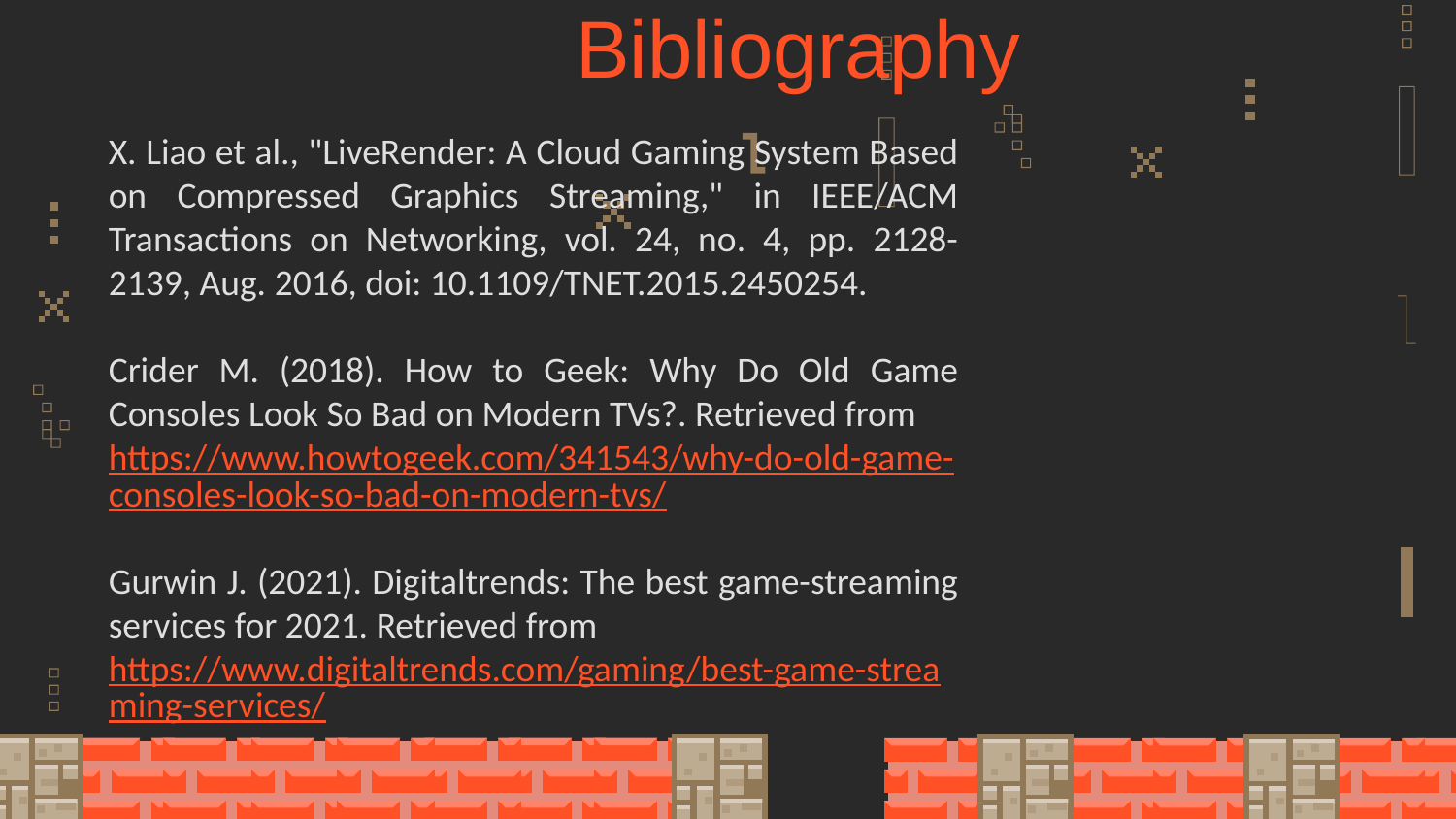

# Bibliography
X. Liao et al., "LiveRender: A Cloud Gaming System Based on Compressed Graphics Streaming," in IEEE/ACM Transactions on Networking, vol. 24, no. 4, pp. 2128-2139, Aug. 2016, doi: 10.1109/TNET.2015.2450254.

Crider M. (2018). How to Geek: Why Do Old Game Consoles Look So Bad on Modern TVs?. Retrieved from
https://www.howtogeek.com/341543/why-do-old-game-consoles-look-so-bad-on-modern-tvs/

Gurwin J. (2021). Digitaltrends: The best game-streaming services for 2021. Retrieved from
https://www.digitaltrends.com/gaming/best-game-streaming-services/